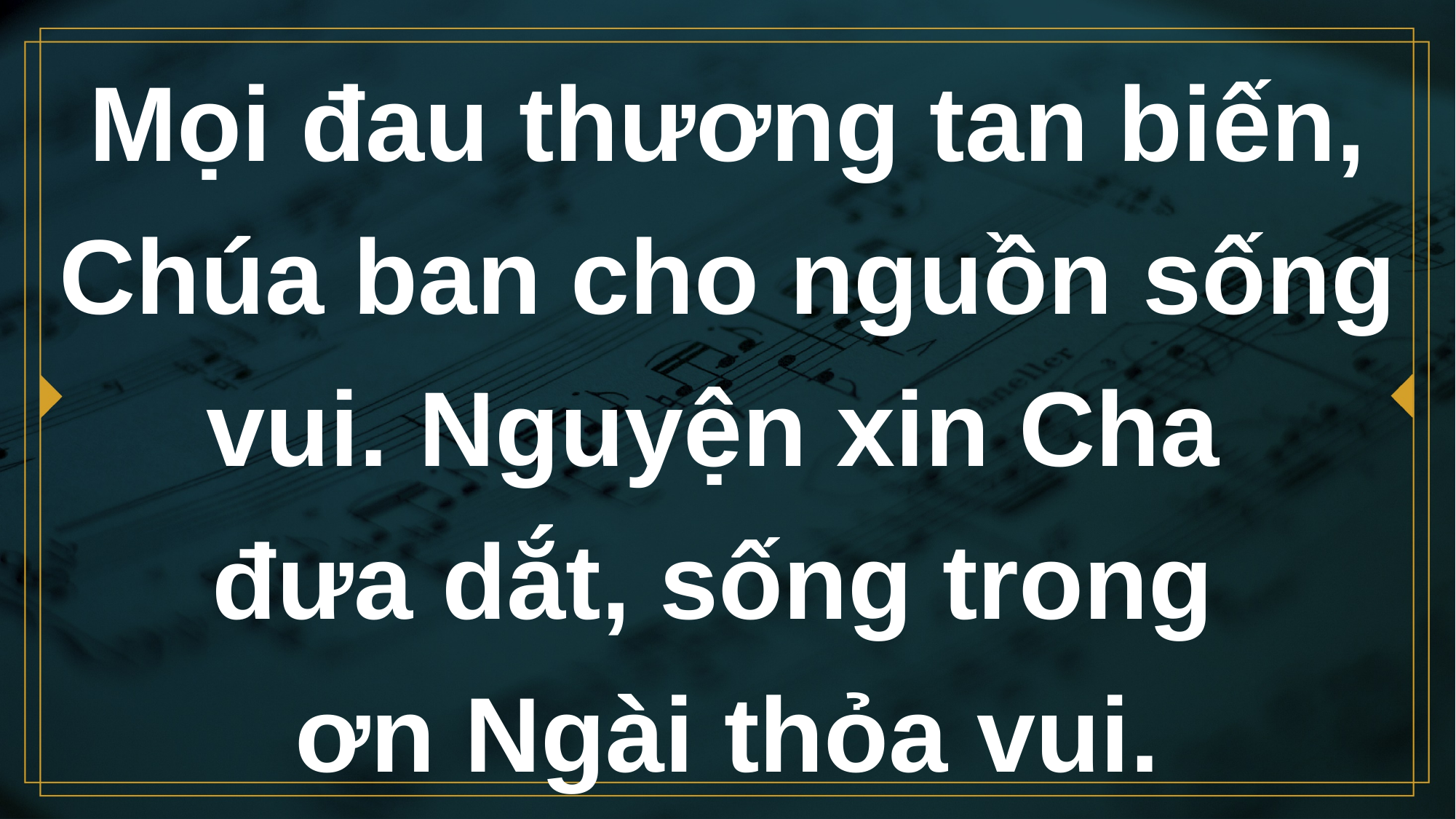

# Mọi đau thương tan biến, Chúa ban cho nguồn sống vui. Nguyện xin Cha đưa dắt, sống trong ơn Ngài thỏa vui.